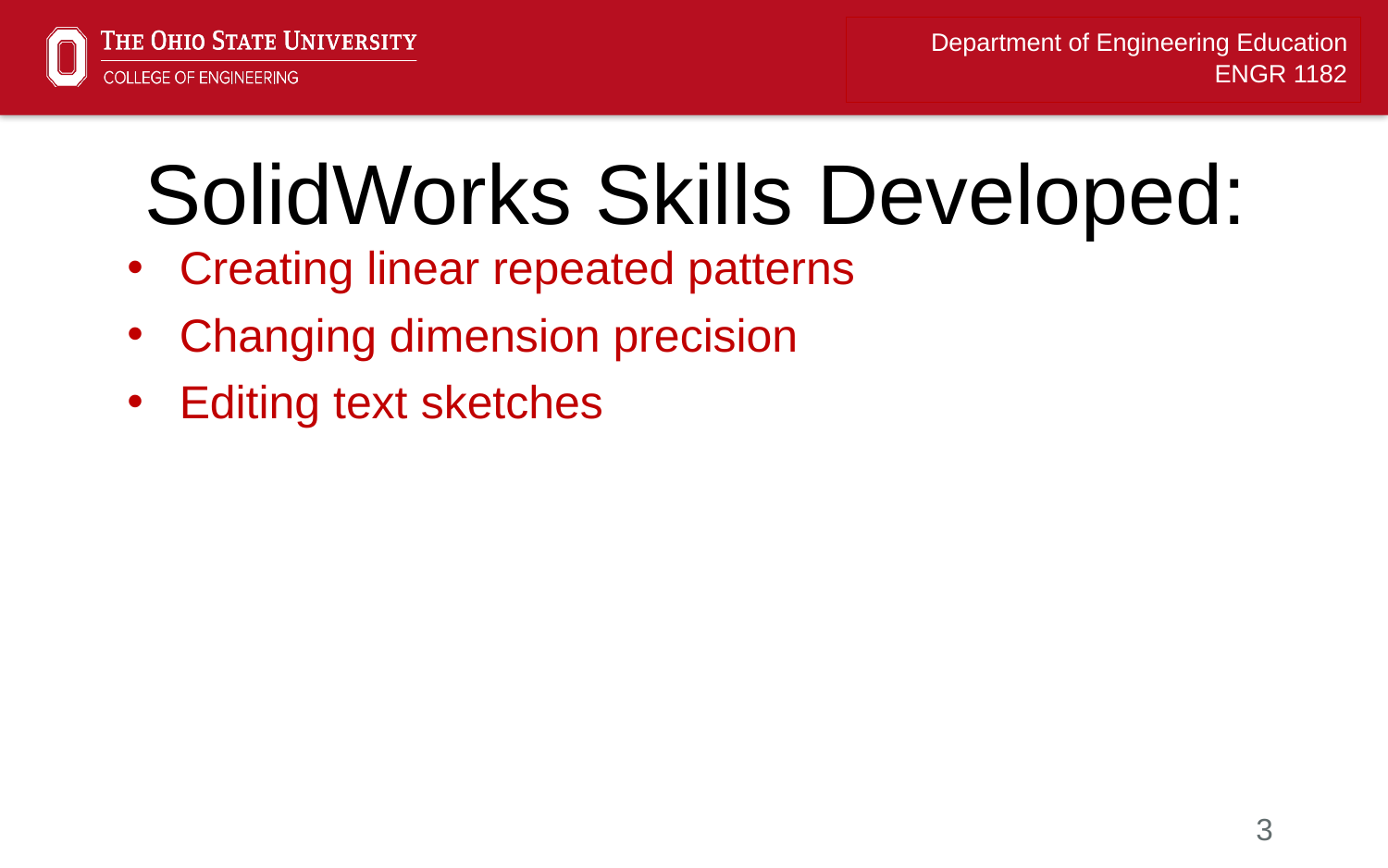

# SolidWorks Skills Developed:
Creating linear repeated patterns
Changing dimension precision
Editing text sketches